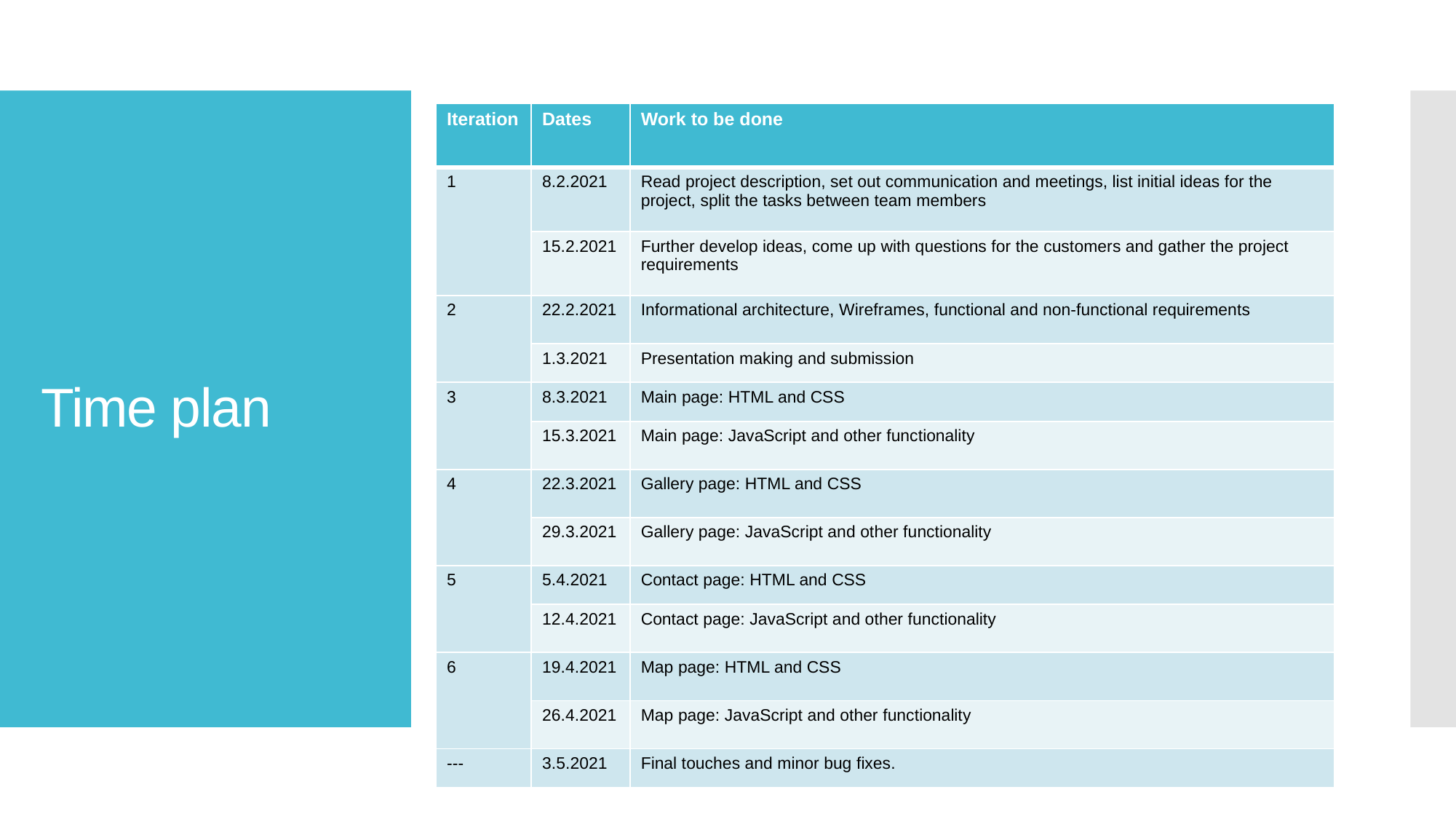

| Iteration | Dates | Work to be done |
| --- | --- | --- |
| 1 | 8.2.2021 | Read project description, set out communication and meetings, list initial ideas for the project, split the tasks between team members |
|  | 15.2.2021 | Further develop ideas, come up with questions for the customers and gather the project requirements |
| 2 | 22.2.2021 | Informational architecture, Wireframes, functional and non-functional requirements |
|  | 1.3.2021 | Presentation making and submission |
| 3 | 8.3.2021 | Main page: HTML and CSS |
|  | 15.3.2021 | Main page: JavaScript and other functionality |
| 4 | 22.3.2021 | Gallery page: HTML and CSS |
|  | 29.3.2021 | Gallery page: JavaScript and other functionality |
| 5 | 5.4.2021 | Contact page: HTML and CSS |
|  | 12.4.2021 | Contact page: JavaScript and other functionality |
| 6 | 19.4.2021 | Map page: HTML and CSS |
|  | 26.4.2021 | Map page: JavaScript and other functionality |
| --- | 3.5.2021 | Final touches and minor bug fixes. |
# Time plan